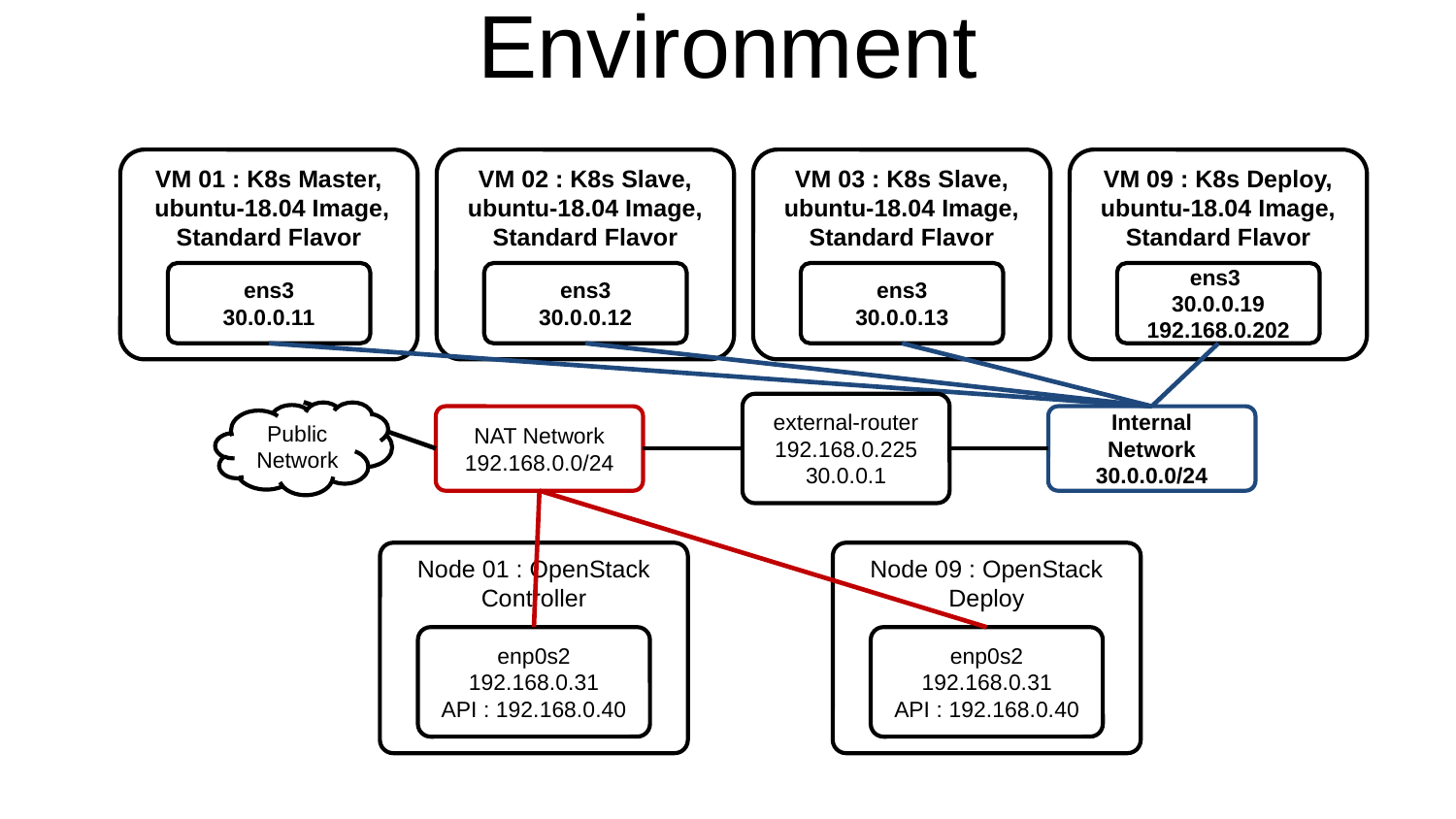

# Environment
VM 01 : K8s Master,
 ubuntu-18.04 Image,
Standard Flavor
VM 02 : K8s Slave,
ubuntu-18.04 Image,
Standard Flavor
VM 03 : K8s Slave,
ubuntu-18.04 Image,
Standard Flavor
VM 09 : K8s Deploy,
ubuntu-18.04 Image,
Standard Flavor
ens3
30.0.0.11
ens3
30.0.0.12
ens3
30.0.0.13
ens3
30.0.0.19
192.168.0.202
external-router
192.168.0.225
30.0.0.1
Public
Network
Internal Network
30.0.0.0/24
NAT Network
192.168.0.0/24
Node 01 : OpenStack Controller
Node 09 : OpenStack
Deploy
enp0s2
192.168.0.31
API : 192.168.0.40
enp0s2
192.168.0.31
API : 192.168.0.40